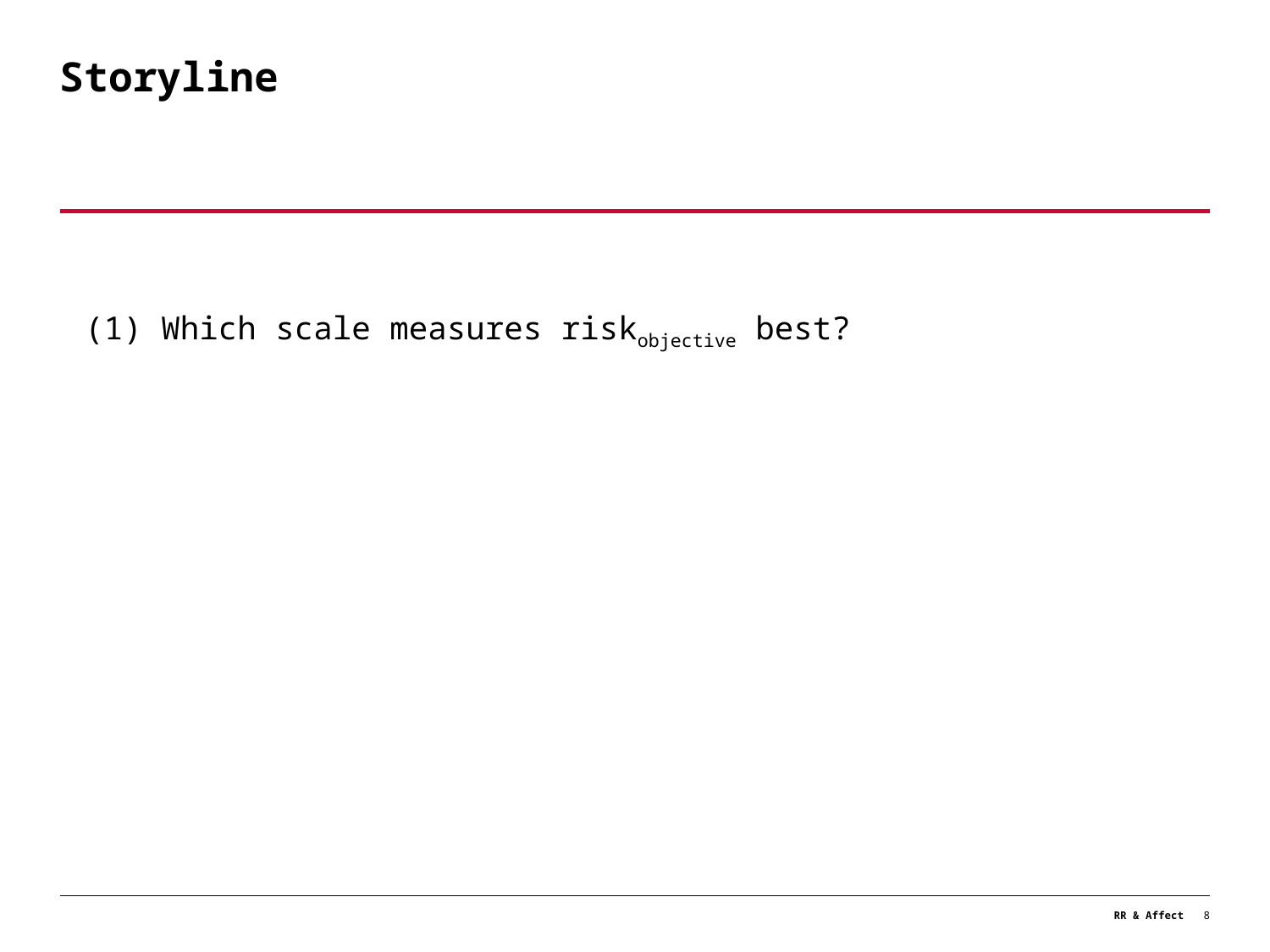

# Storyline

 Which scale measures riskobjective best?

RR & Affect
8